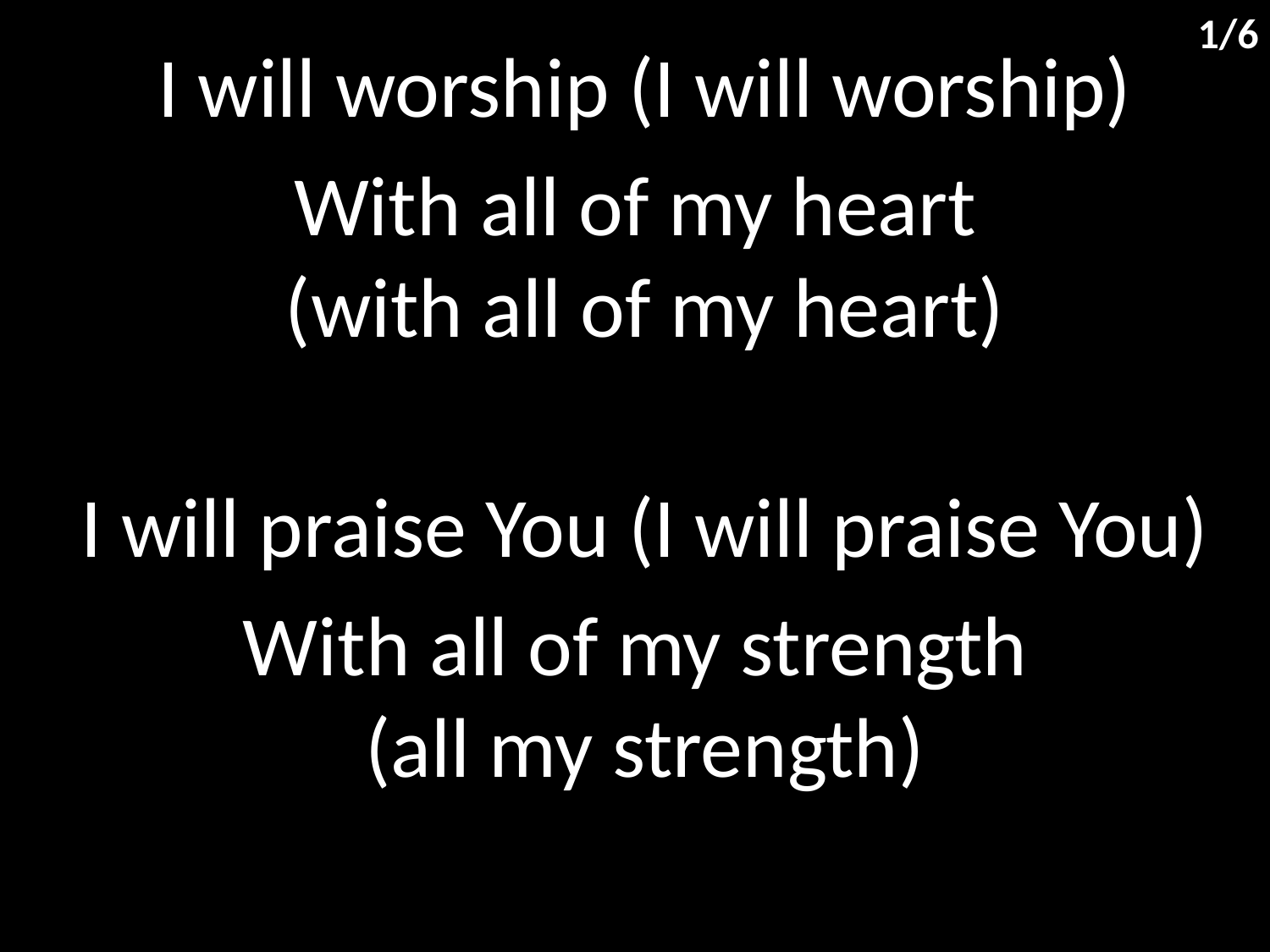

1/6
I will worship (I will worship)
With all of my heart
(with all of my heart)
I will praise You (I will praise You)
With all of my strength
(all my strength)